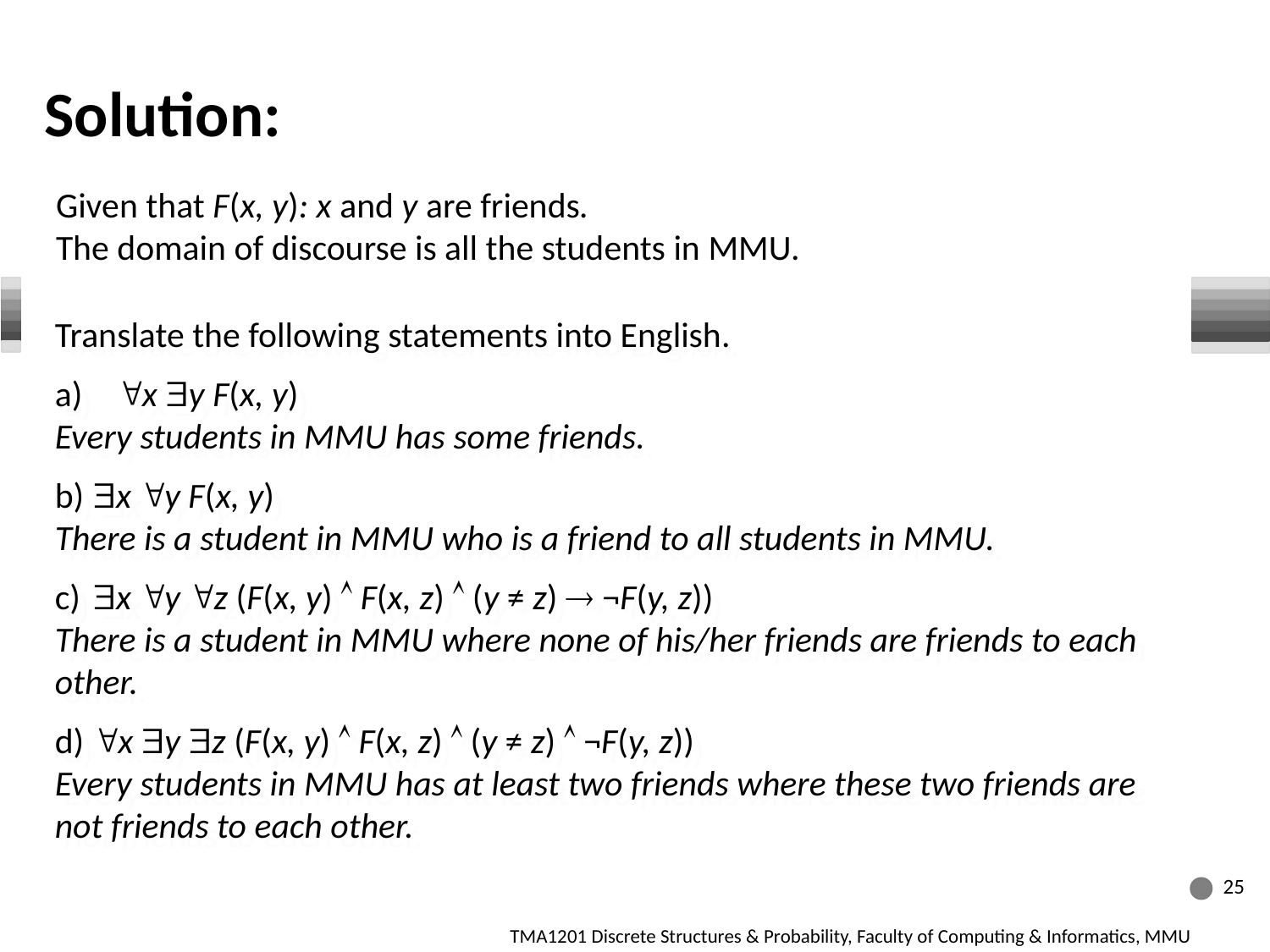

# Solution:
Given that F(x, y): x and y are friends.
The domain of discourse is all the students in MMU.
Translate the following statements into English.

    ∀x ∃y F(x, y)
Every students in MMU has some friends.

 ∃x ∀y F(x, y)
There is a student in MMU who is a friend to all students in MMU.

 ∃x ∀y ∀z (F(x, y) ∧ F(x, z) ∧ (y ≠ z) → ¬F(y, z))
There is a student in MMU where none of his/her friends are friends to each other.

 ∀x ∃y ∃z (F(x, y) ∧ F(x, z) ∧ (y ≠ z) ∧ ¬F(y, z))
Every students in MMU has at least two friends where these two friends are not friends to each other.
25
TMA1201 Discrete Structures & Probability, Faculty of Computing & Informatics, MMU